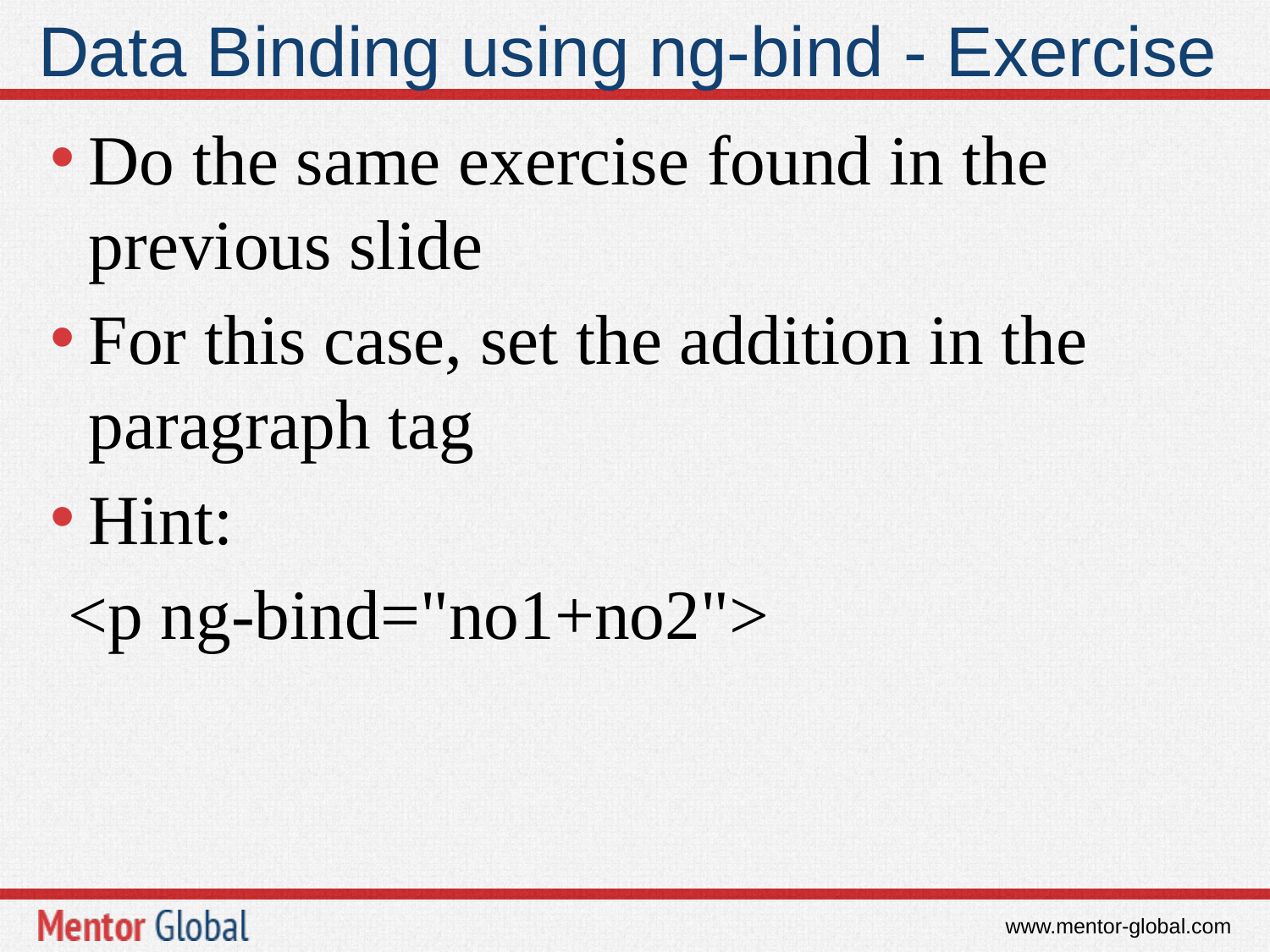

# Data Binding using ng-bind - Exercise
Do the same exercise found in the previous slide
For this case, set the addition in the paragraph tag
Hint:
 <p ng-bind="no1+no2">